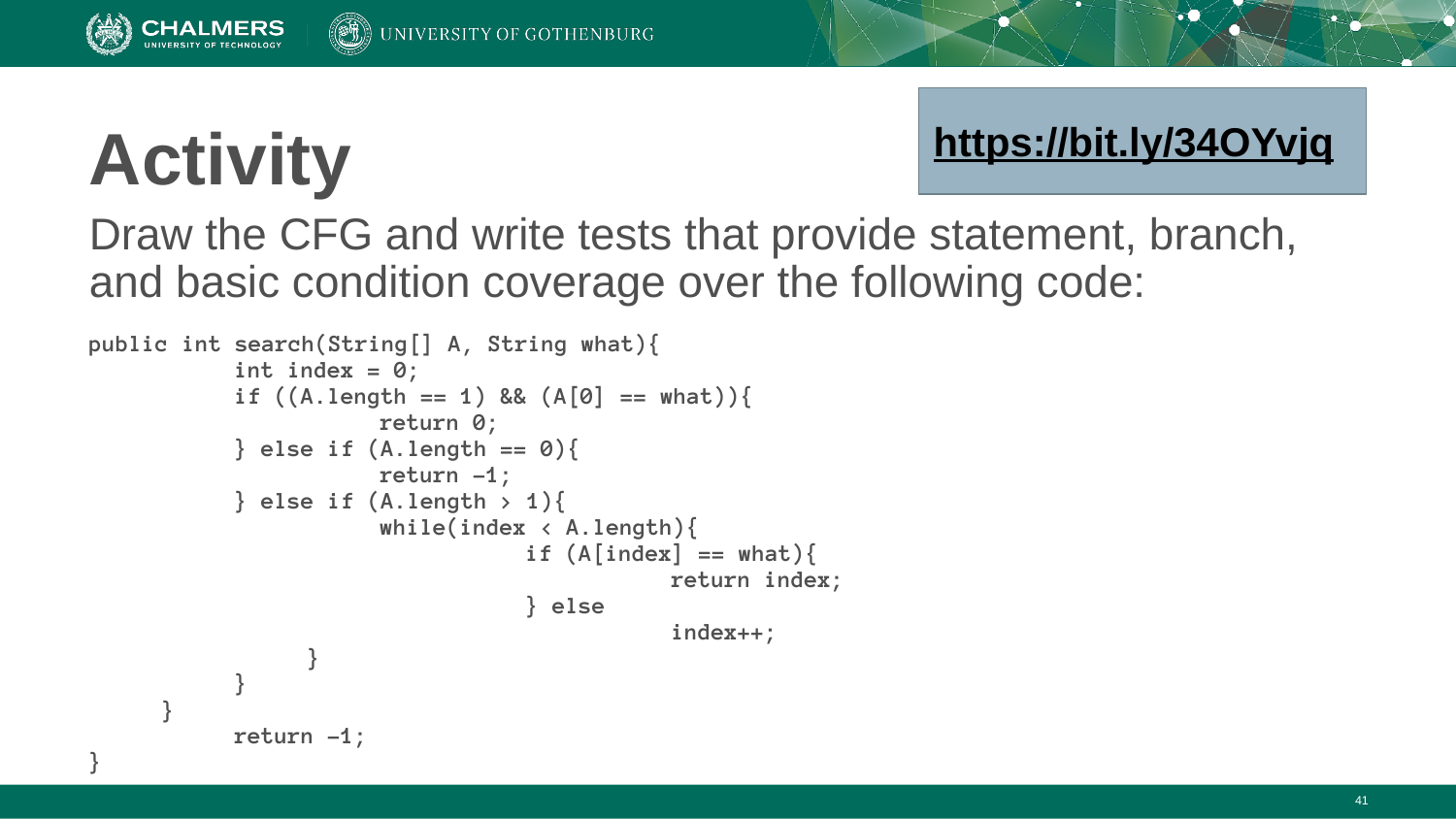

https://bit.ly/34OYvjq
# Activity
Draw the CFG and write tests that provide statement, branch, and basic condition coverage over the following code:

public int search(String[] A, String what){
    	int index = 0;
	if ((A.length == 1) && (A[0] == what)){
		return 0;
	} else if (A.length == 0){
		return -1;
	} else if (A.length > 1){
		while(index < A.length){
			if (A[index] == what){
				return index;
			} else
				index++;
}
}
}
  	return -1;
}

41